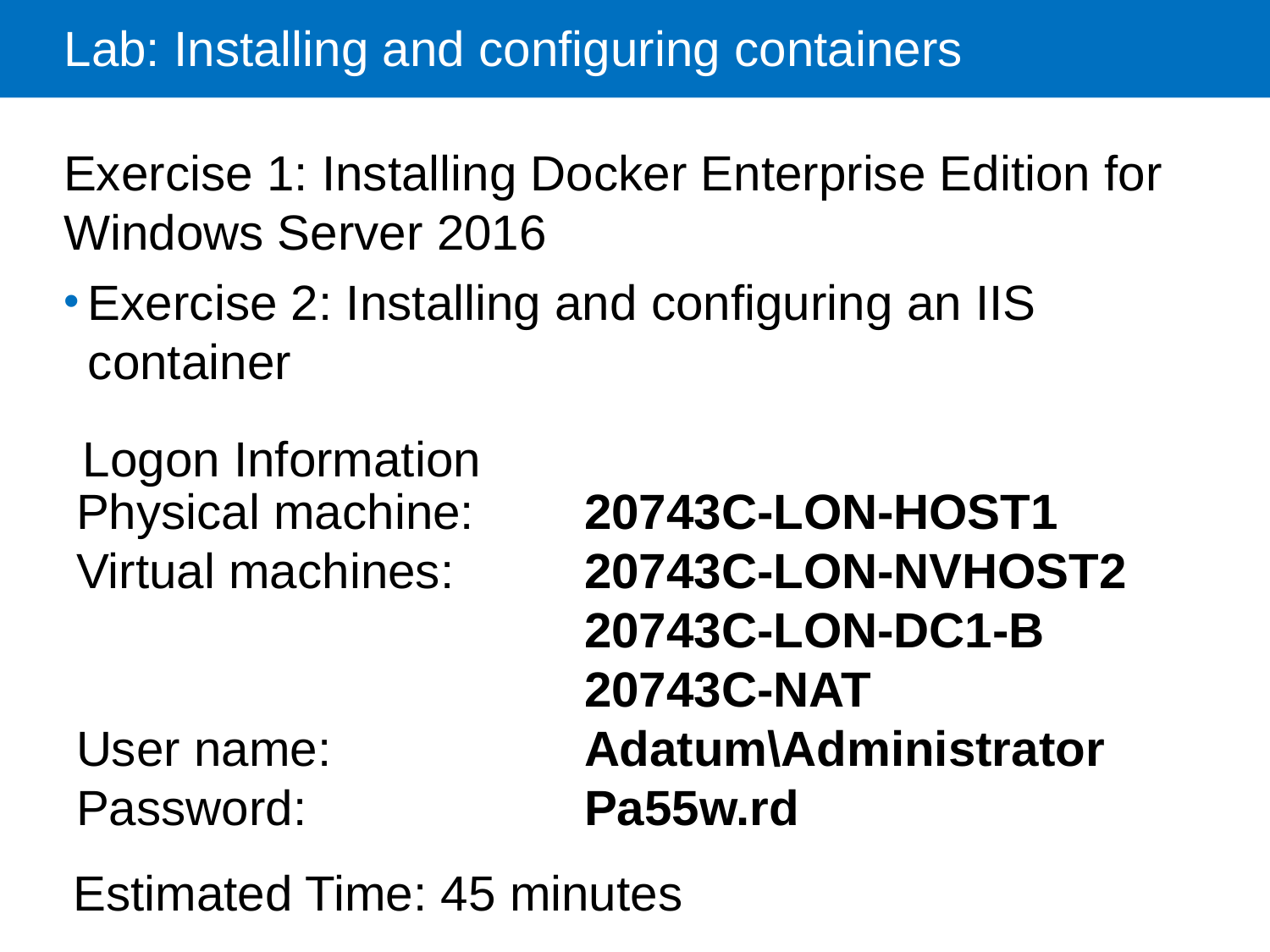

# Lab: Installing and configuring containers
Exercise 1: Installing Docker Enterprise Edition for Windows Server 2016
Exercise 2: Installing and configuring an IIS container
Logon Information
Physical machine: 	20743C-LON-HOST1
Virtual machines: 	20743C-LON-NVHOST2 					20743C-LON-DC1-B
				20743C-NAT
User name: 		Adatum\Administrator
Password: 			Pa55w.rd
Estimated Time: 45 minutes